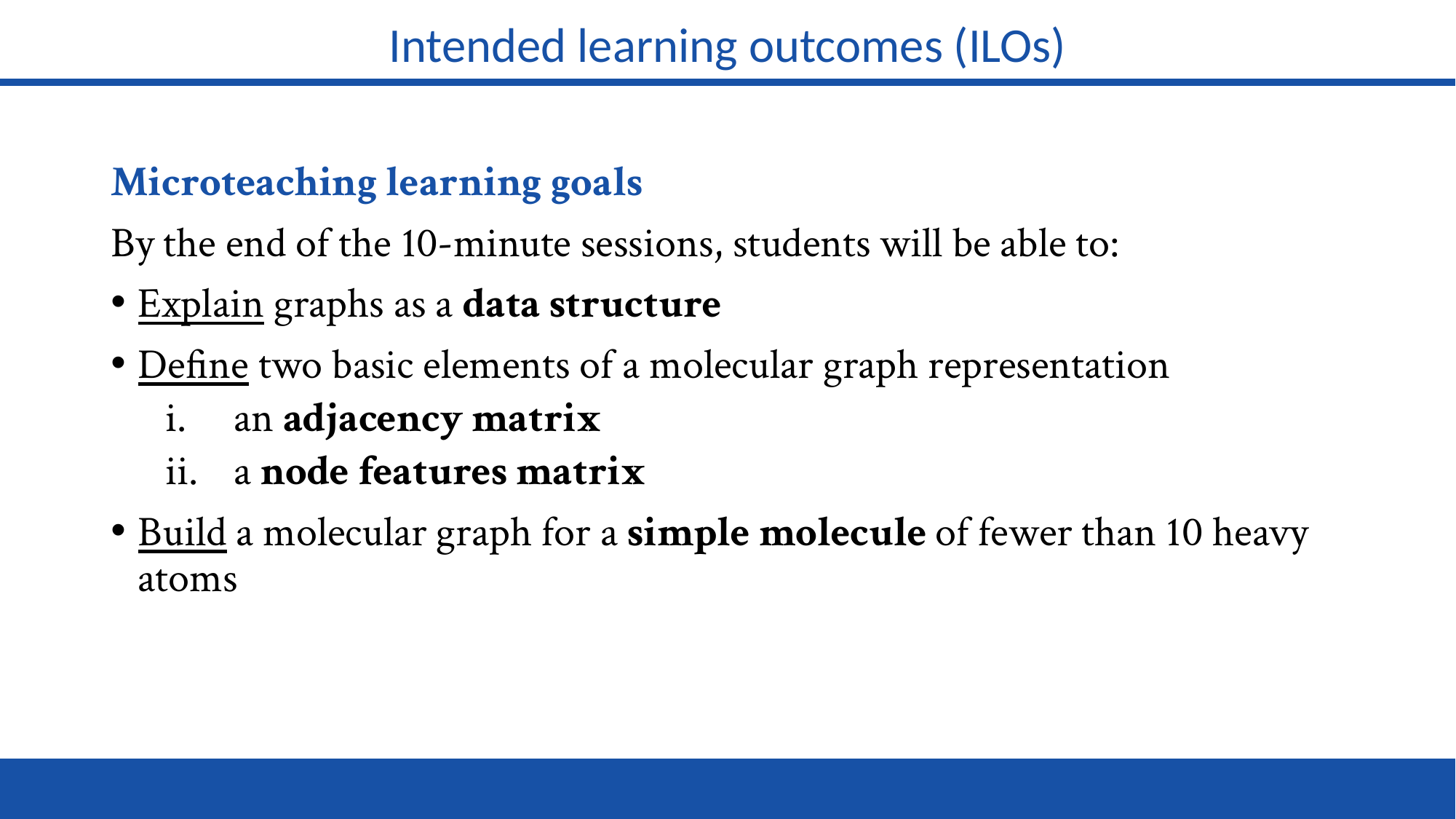

# Intended learning outcomes (ILOs)

Microteaching learning goals
By the end of the 10-minute sessions, students will be able to:
Explain graphs as a data structure
Define two basic elements of a molecular graph representation
an adjacency matrix
a node features matrix
Build a molecular graph for a simple molecule of fewer than 10 heavy atoms

2